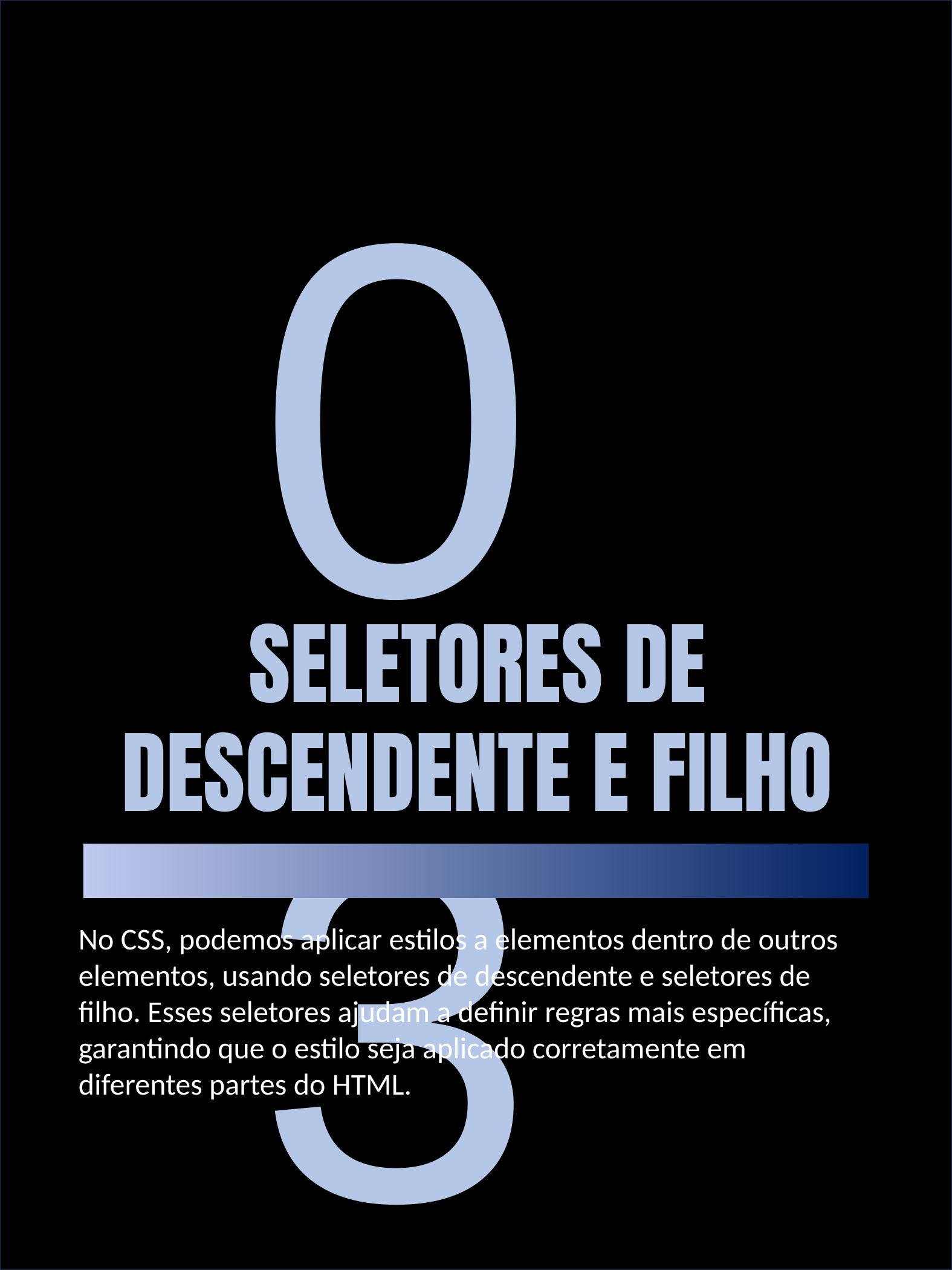

03
SELETORES DE DESCENDENTE E FILHO

No CSS, podemos aplicar estilos a elementos dentro de outros elementos, usando seletores de descendente e seletores de filho. Esses seletores ajudam a definir regras mais específicas, garantindo que o estilo seja aplicado corretamente em diferentes partes do HTML.
7